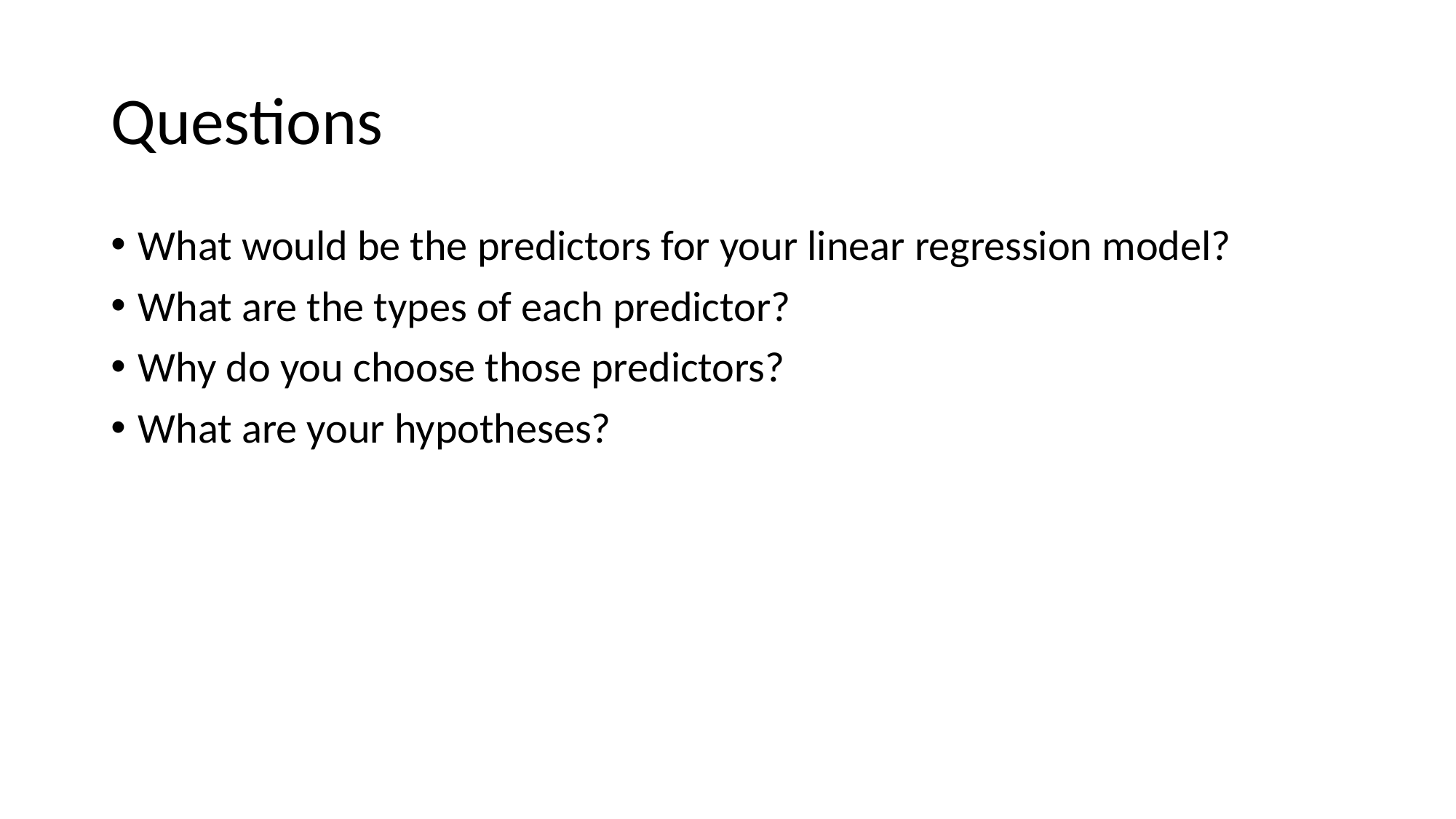

# Questions
What would be the predictors for your linear regression model?
What are the types of each predictor?
Why do you choose those predictors?
What are your hypotheses?